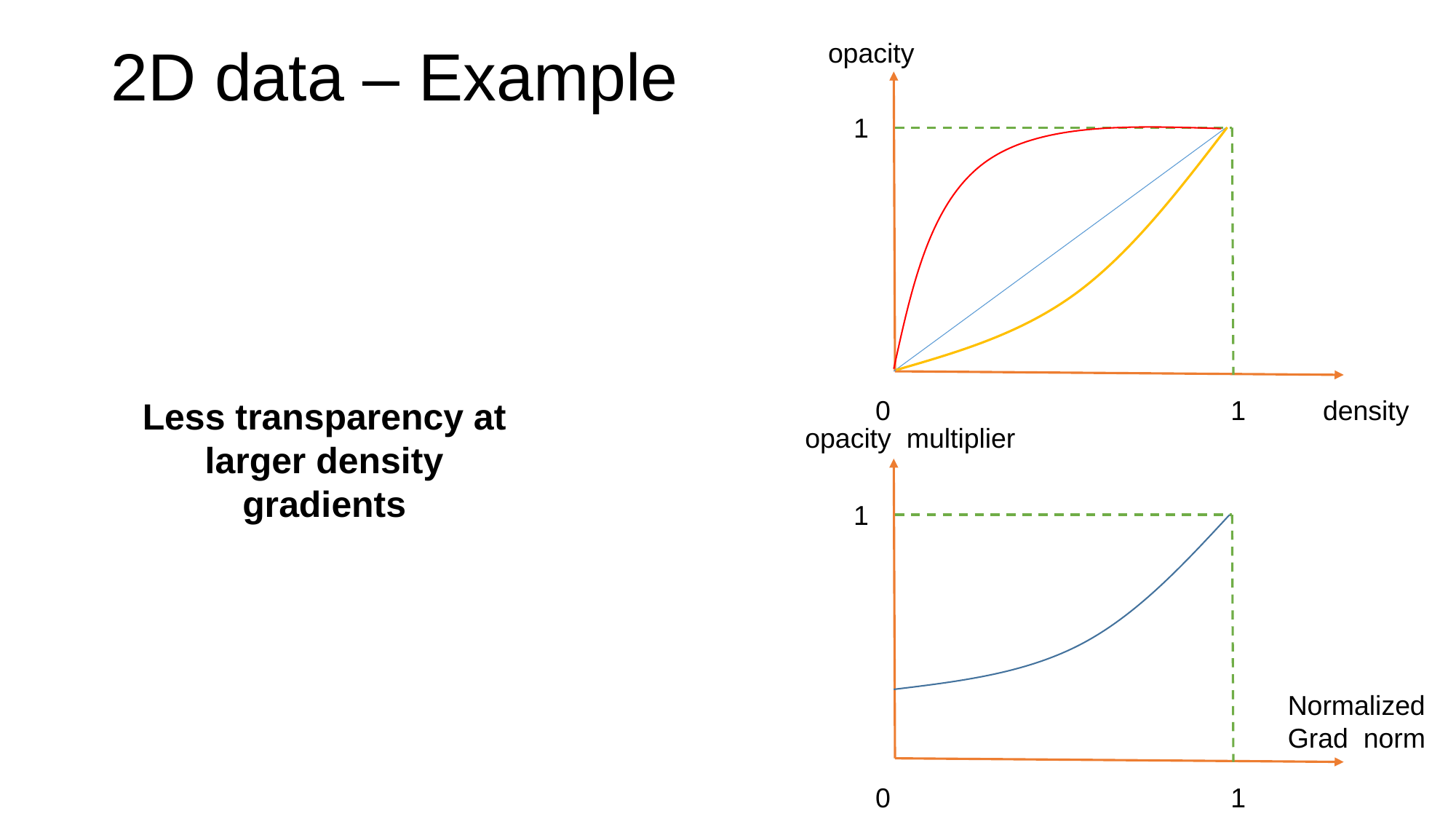

# 2D data – Example
opacity
1

0
1
density
Less transparency at larger density gradients
opacity  multiplier
1

Normalized
Grad  norm
0
1